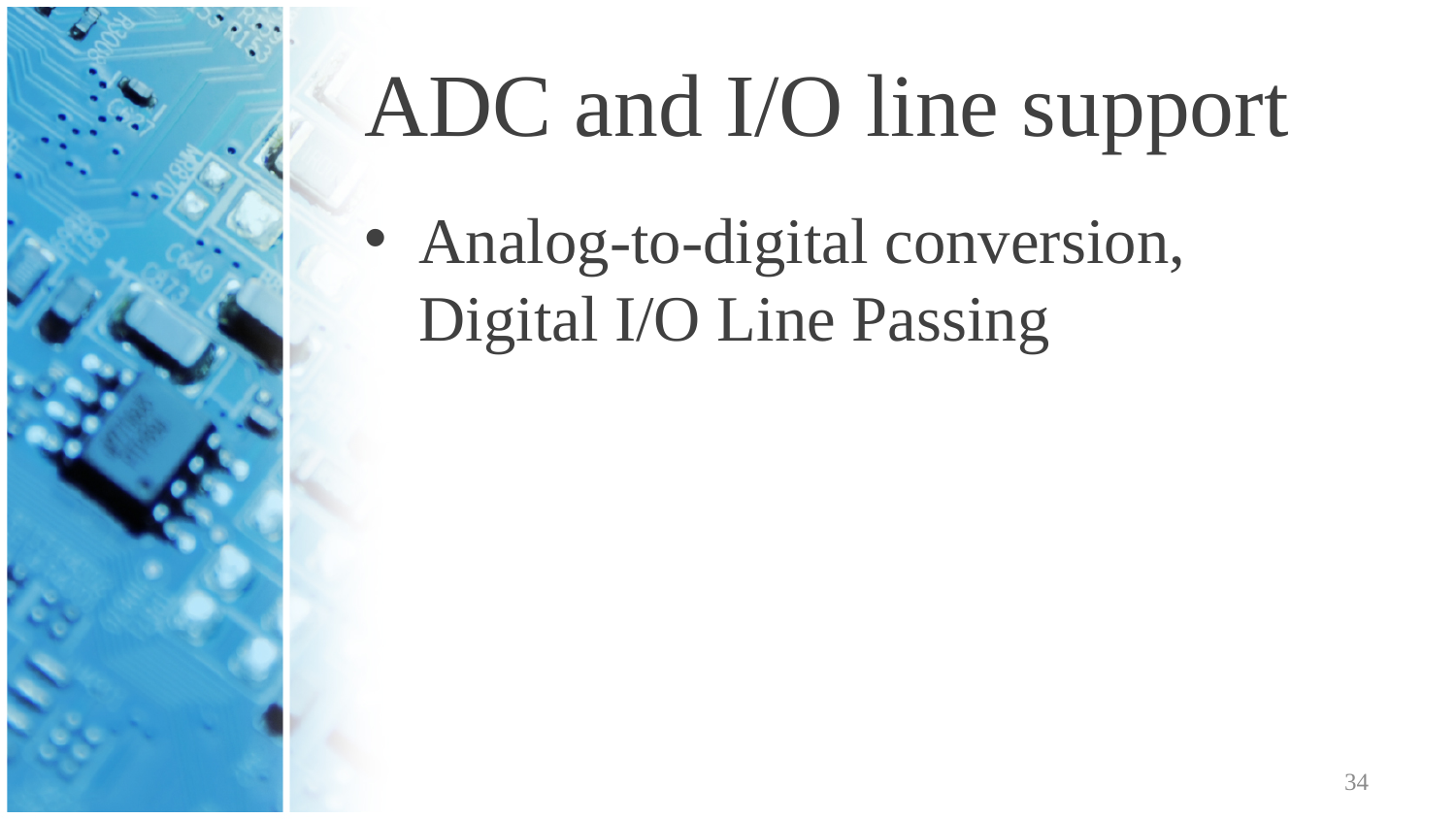

# ADC and I/O line support
Analog-to-digital conversion, Digital I/O Line Passing
34